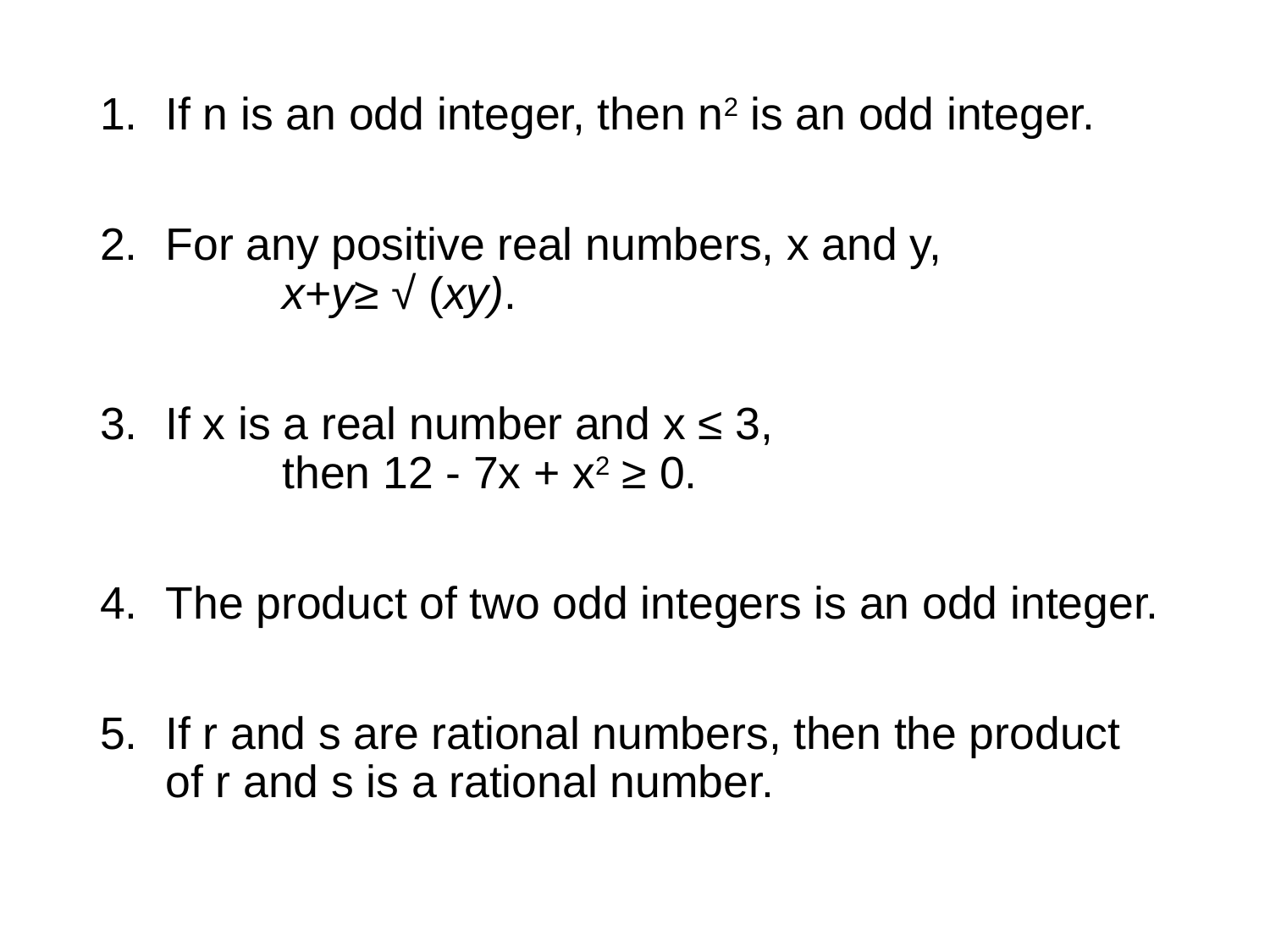

If n is an odd integer, then n2 is an odd integer.

For any positive real numbers, x and y,
	x+y≥ √ (xy).

If x is a real number and x ≤ 3,
	then 12 - 7x + x2 ≥ 0.

The product of two odd integers is an odd integer.

If r and s are rational numbers, then the product of r and s is a rational number.